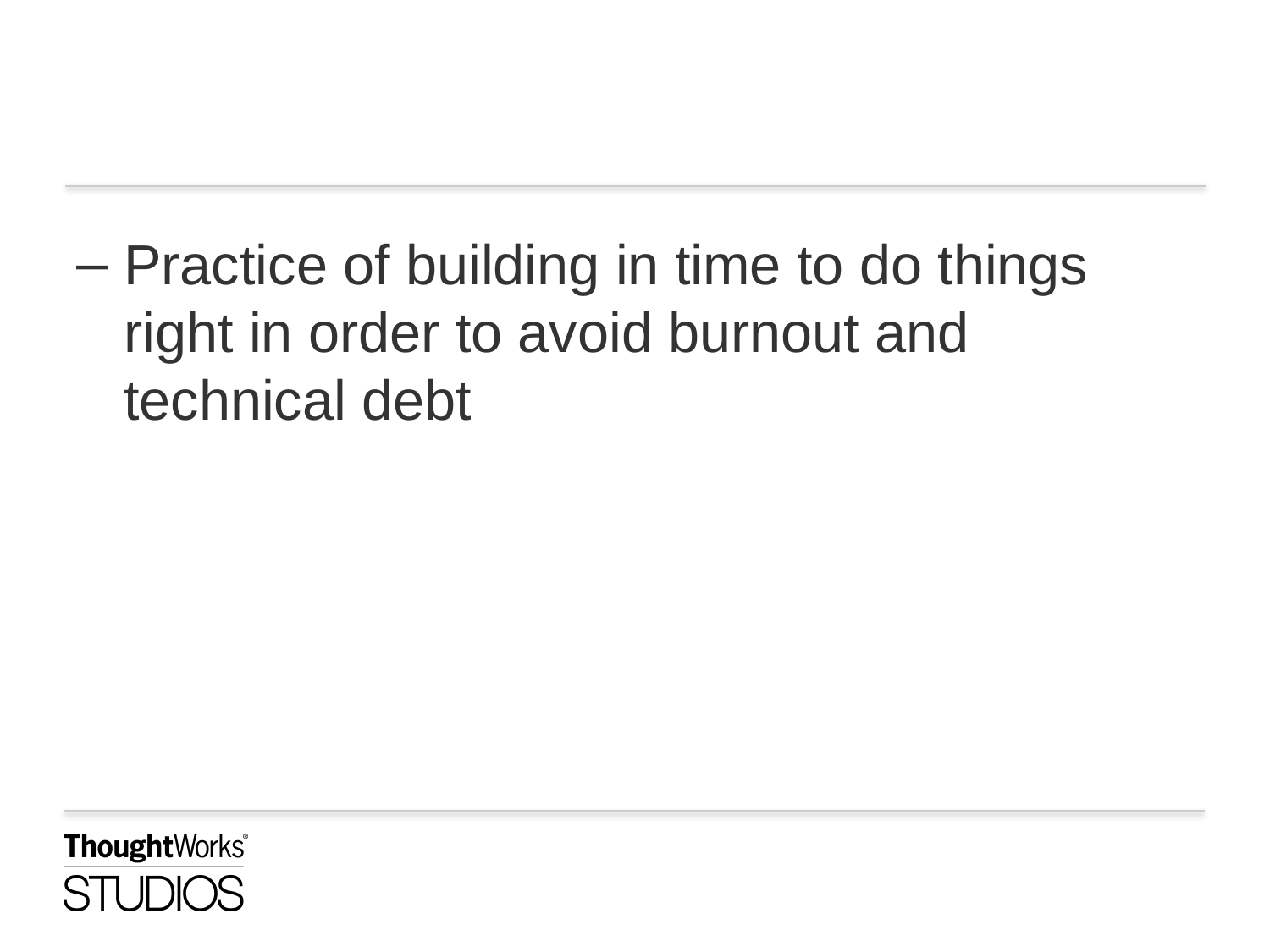

Practice of building in time to do things right in order to avoid burnout and technical debt